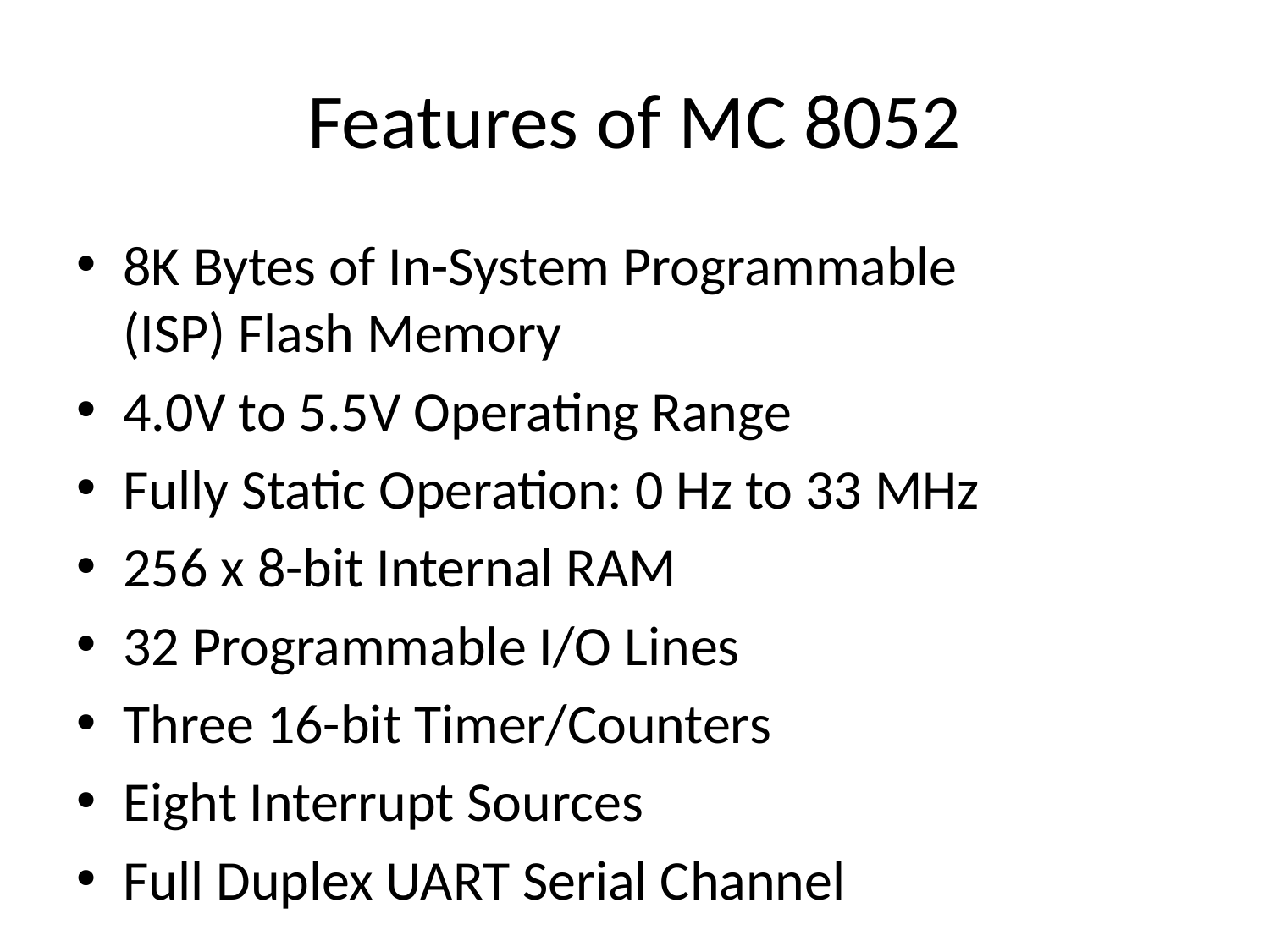

# Features of MC 8052
8K Bytes of In-System Programmable (ISP) Flash Memory
4.0V to 5.5V Operating Range
Fully Static Operation: 0 Hz to 33 MHz
256 x 8-bit Internal RAM
32 Programmable I/O Lines
Three 16-bit Timer/Counters
Eight Interrupt Sources
Full Duplex UART Serial Channel